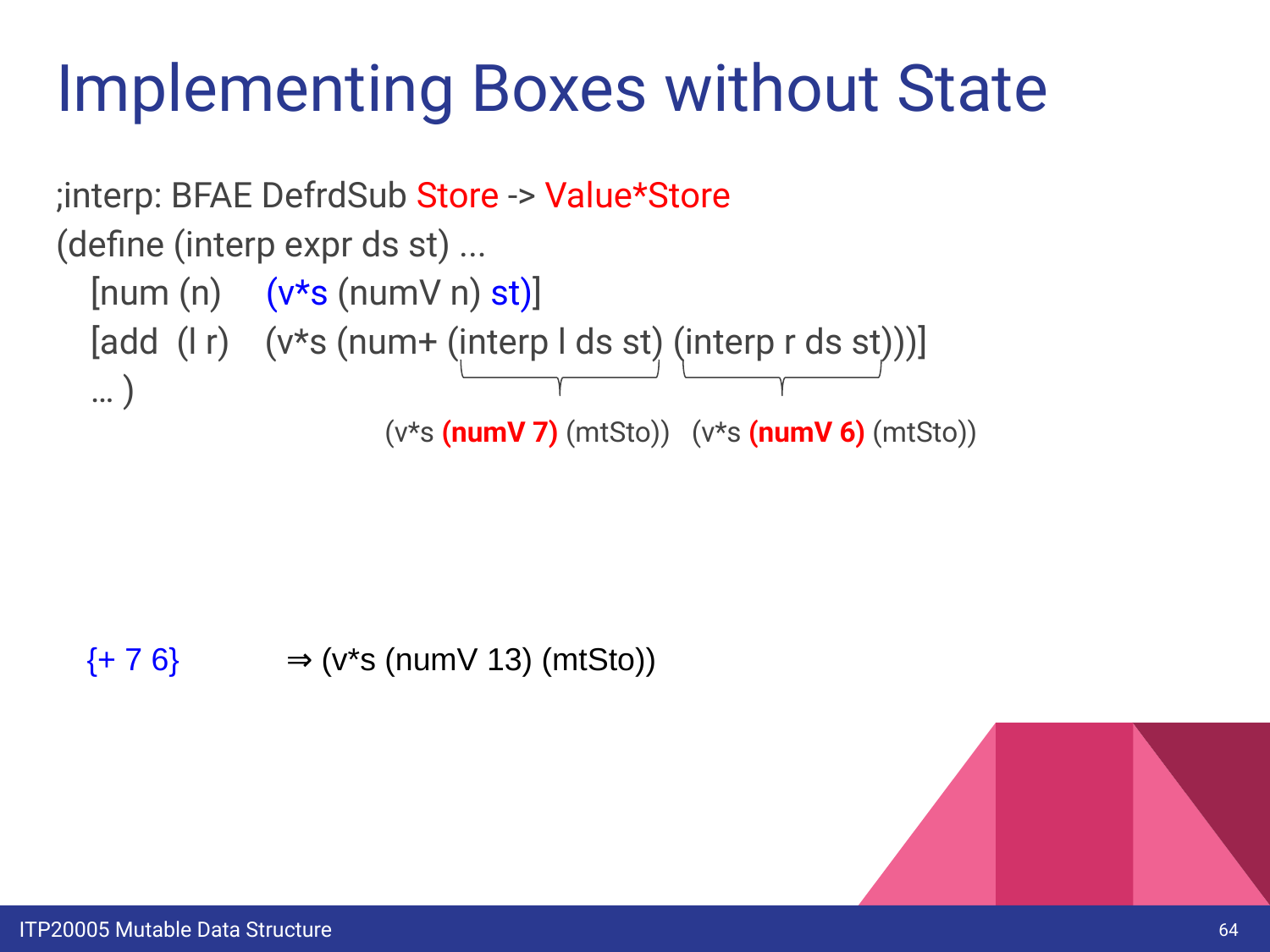

# Implementing Boxes without State
;interp: BFAE DefrdSub Store -> Value*Store
(define (interp expr ds st) ...
    [num (n)     (v*s (numV n) st)]
    [add  (l r)    (v*s (num+ (interp l ds st) (interp r ds st)))]
    … )

(v*s (numV 7) (mtSto))
(v*s (numV 6) (mtSto))
{+ 7 6}            ⇒ (v*s (numV 13) (mtSto))
64